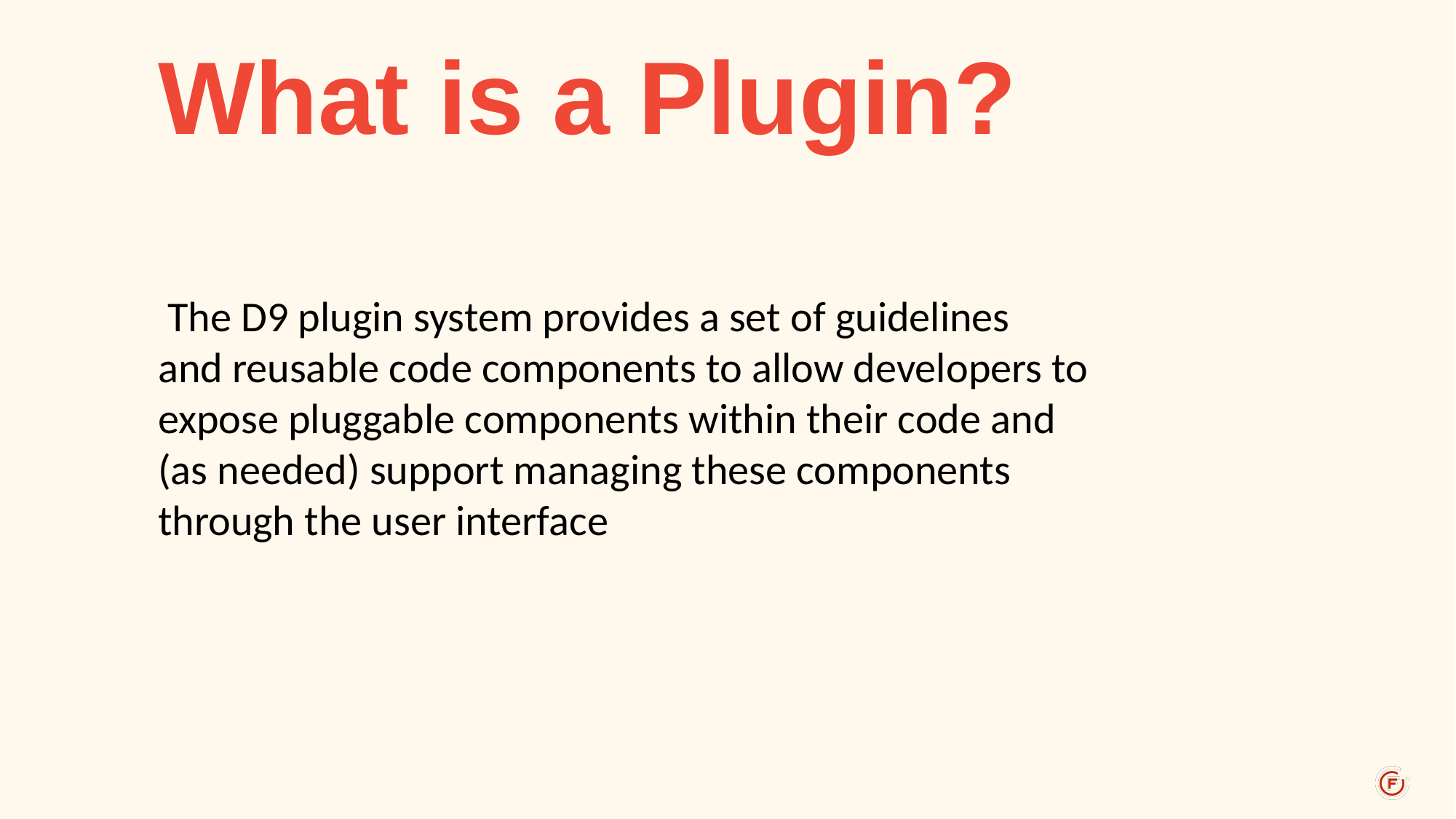

What is a Plugin?
# The D9 plugin system provides a set of guidelines and reusable code components to allow developers to expose pluggable components within their code and (as needed) support managing these components through the user interface